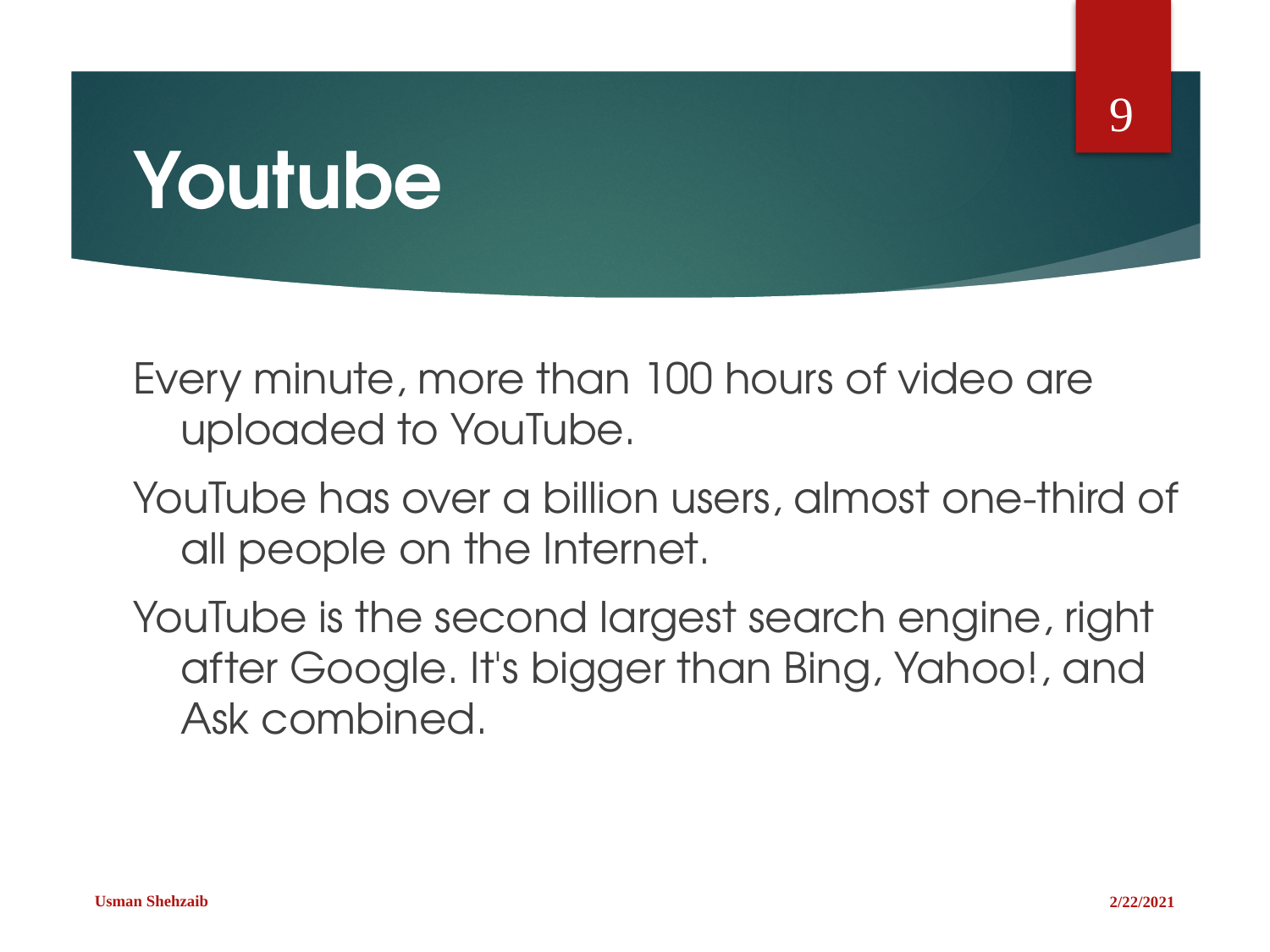

9
# Youtube
Every minute, more than 100 hours of video are uploaded to YouTube.
YouTube has over a billion users, almost one-third of all people on the Internet.
YouTube is the second largest search engine, right after Google. It's bigger than Bing, Yahoo!, and Ask combined.
Usman Shehzaib
2/22/2021